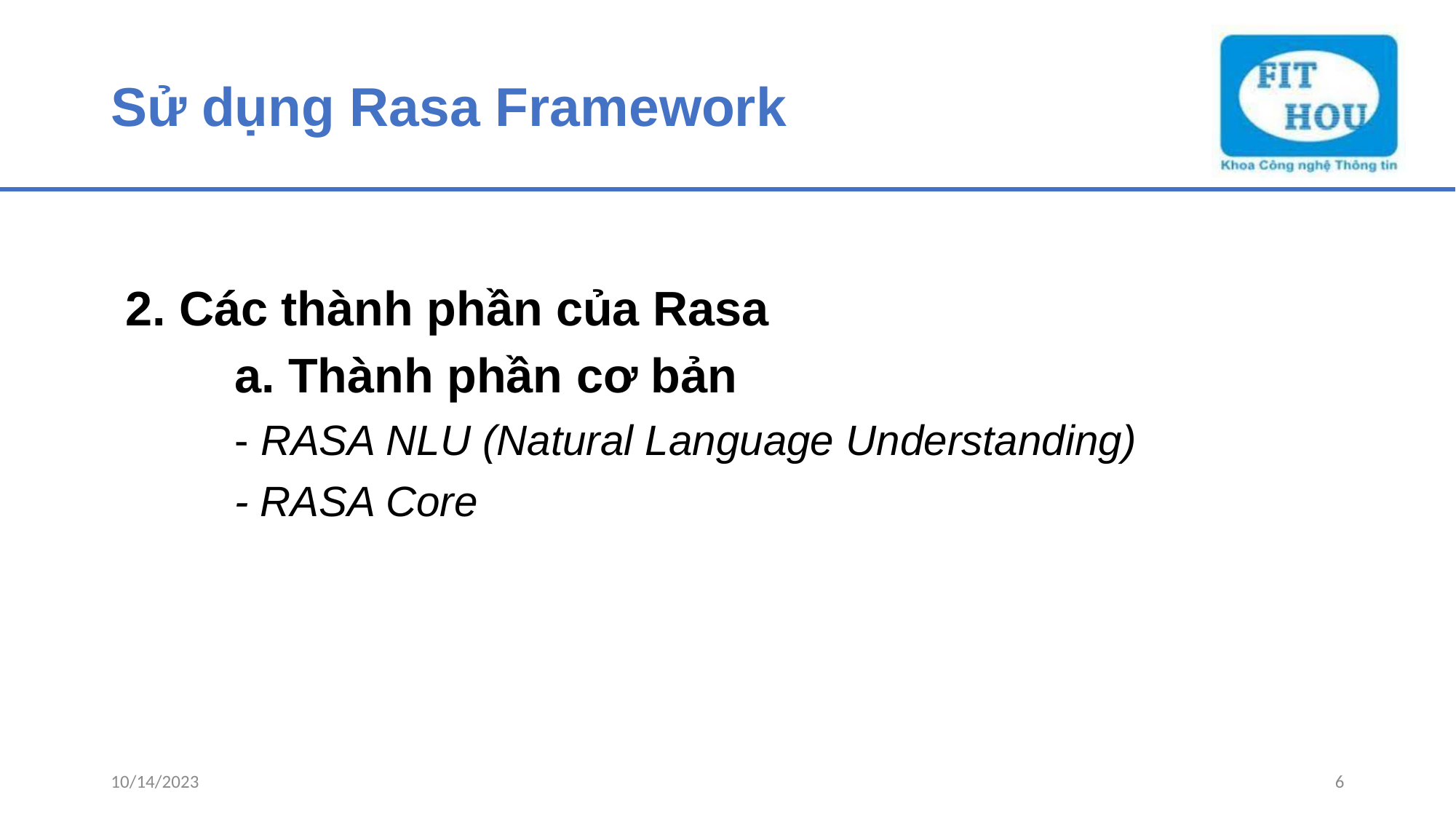

# Sử dụng Rasa Framework
2. Các thành phần của Rasa
	a. Thành phần cơ bản
	- RASA NLU (Natural Language Understanding)
	- RASA Core
10/14/2023
6